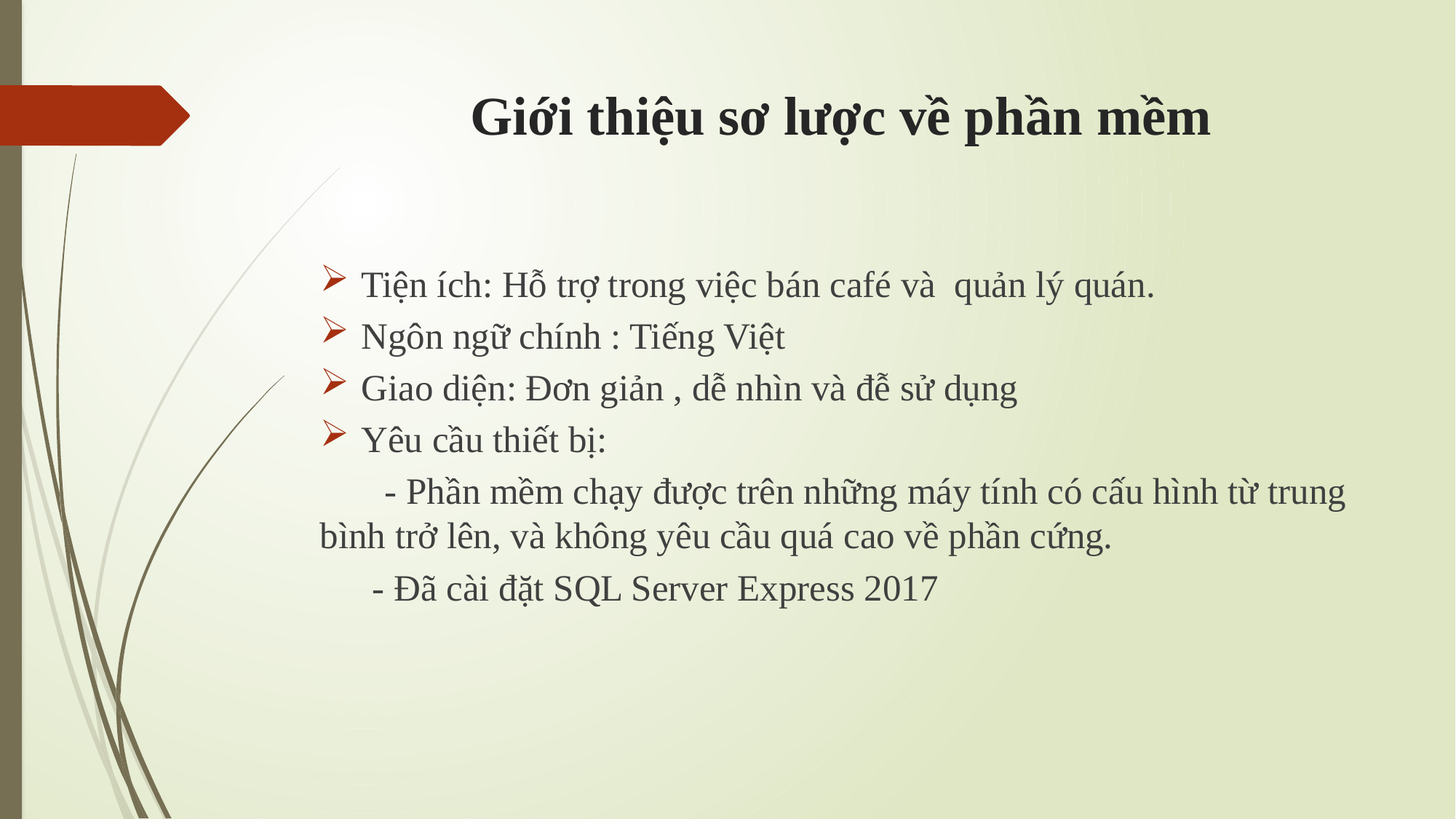

# Giới thiệu sơ lược về phần mềm
Tiện ích: Hỗ trợ trong việc bán café và  quản lý quán.
Ngôn ngữ chính : Tiếng Việt
Giao diện: Đơn giản , dễ nhìn và đễ sử dụng
Yêu cầu thiết bị:
       - Phần mềm chạy được trên những máy tính có cấu hình từ trung bình trở lên, và không yêu cầu quá cao về phần cứng.
	- Đã cài đặt SQL Server Express 2017